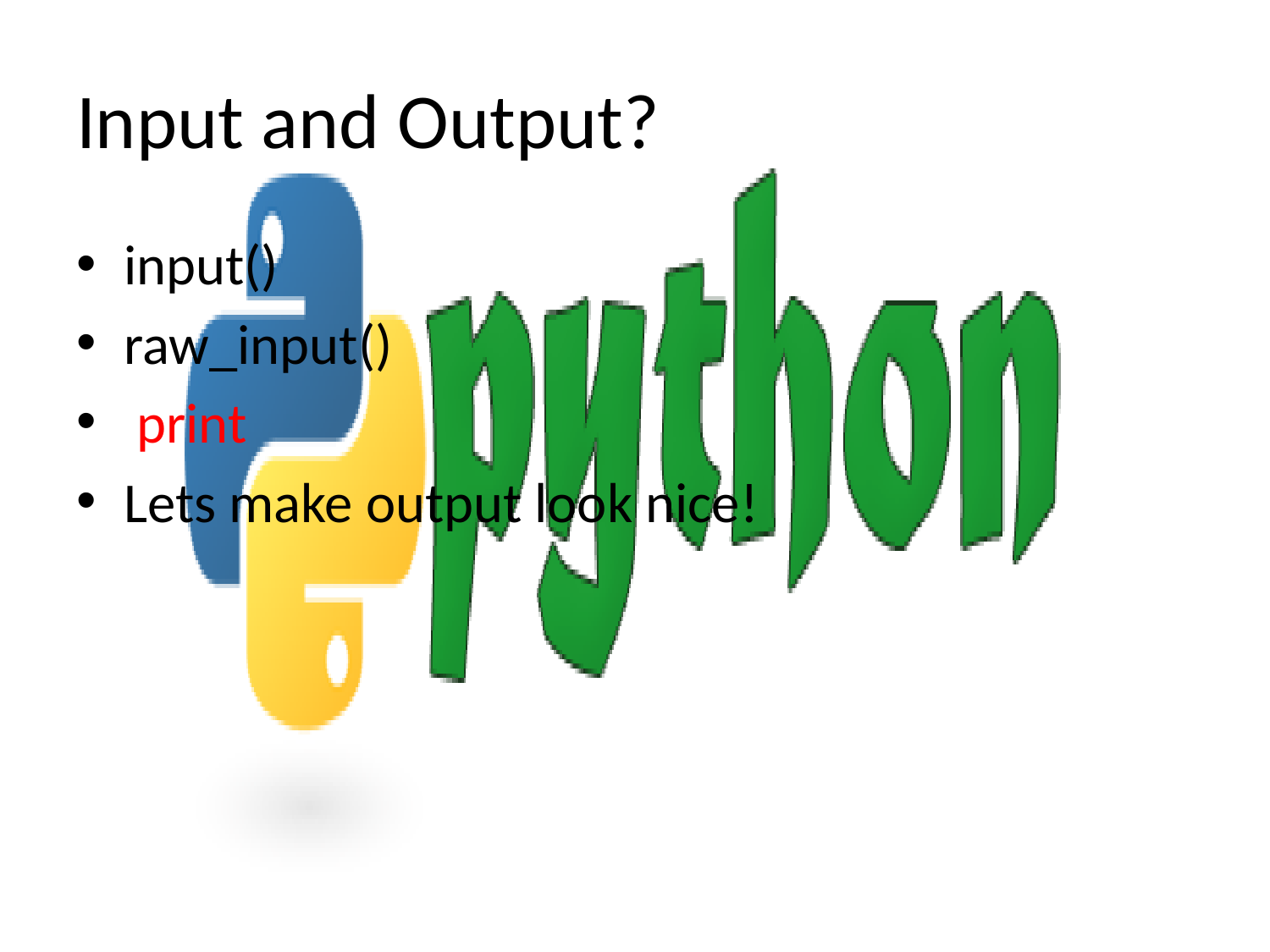

# Input and Output?
input()
raw_input()
 print
Lets make output look nice!